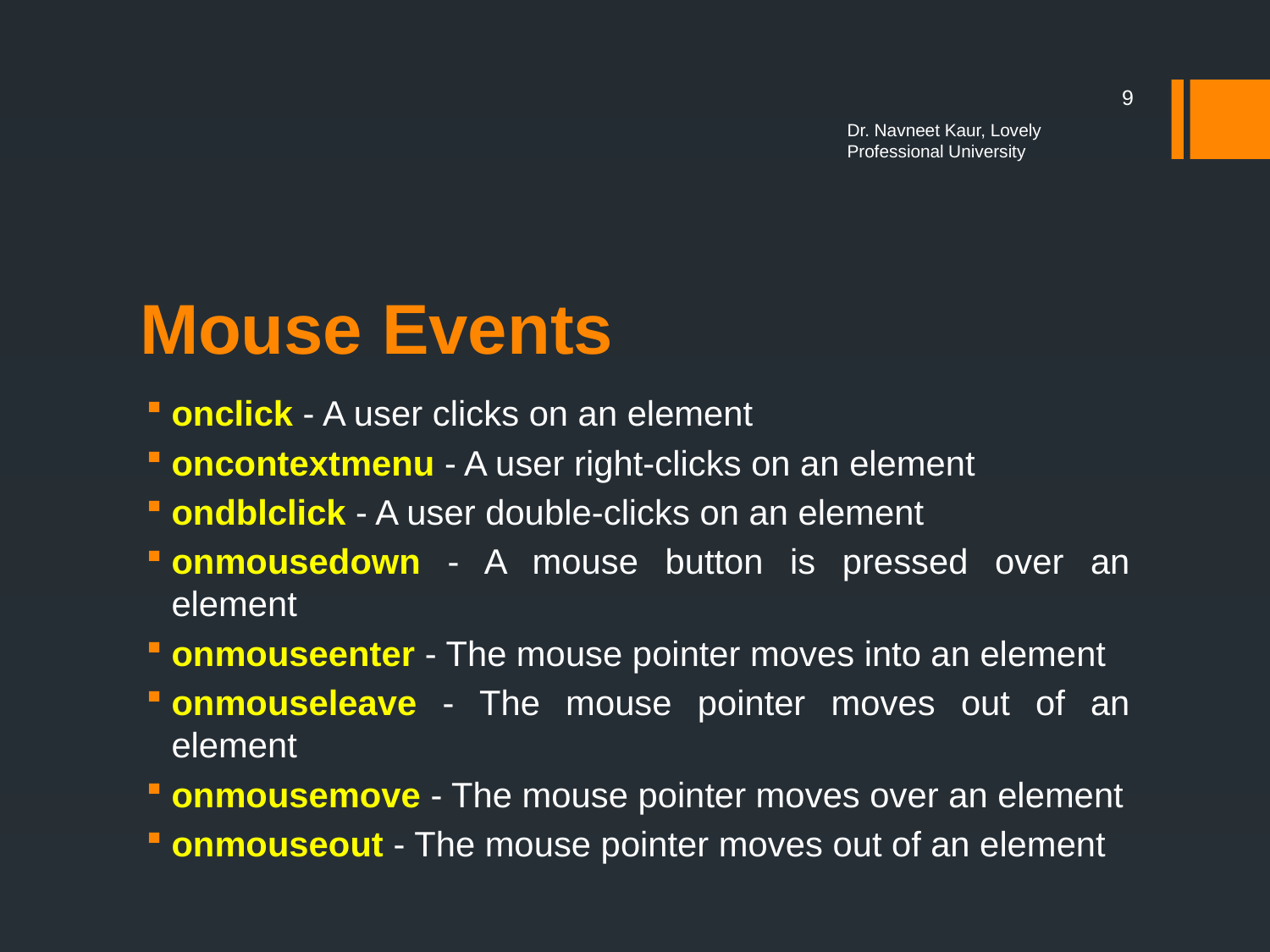

9
Dr. Navneet Kaur, Lovely Professional University
# Mouse Events
onclick - A user clicks on an element
oncontextmenu - A user right-clicks on an element
ondblclick - A user double-clicks on an element
onmousedown - A mouse button is pressed over an element
onmouseenter - The mouse pointer moves into an element
onmouseleave - The mouse pointer moves out of an element
onmousemove - The mouse pointer moves over an element
onmouseout - The mouse pointer moves out of an element